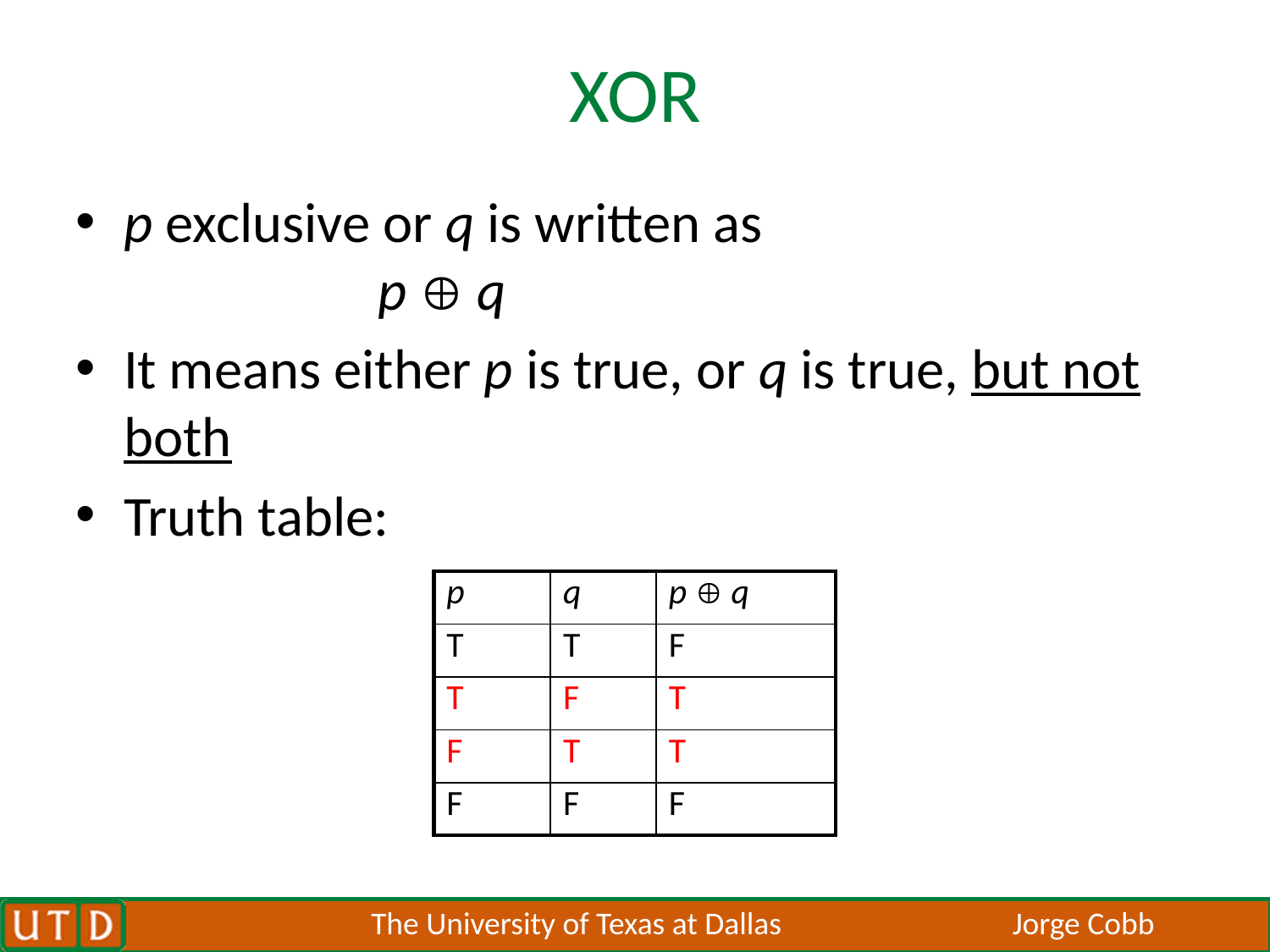

# XOR
p exclusive or q is written as
		p ⊕ q
It means either p is true, or q is true, but not both
Truth table:
| p | q | p ⊕ q |
| --- | --- | --- |
| T | T | F |
| T | F | T |
| F | T | T |
| F | F | F |